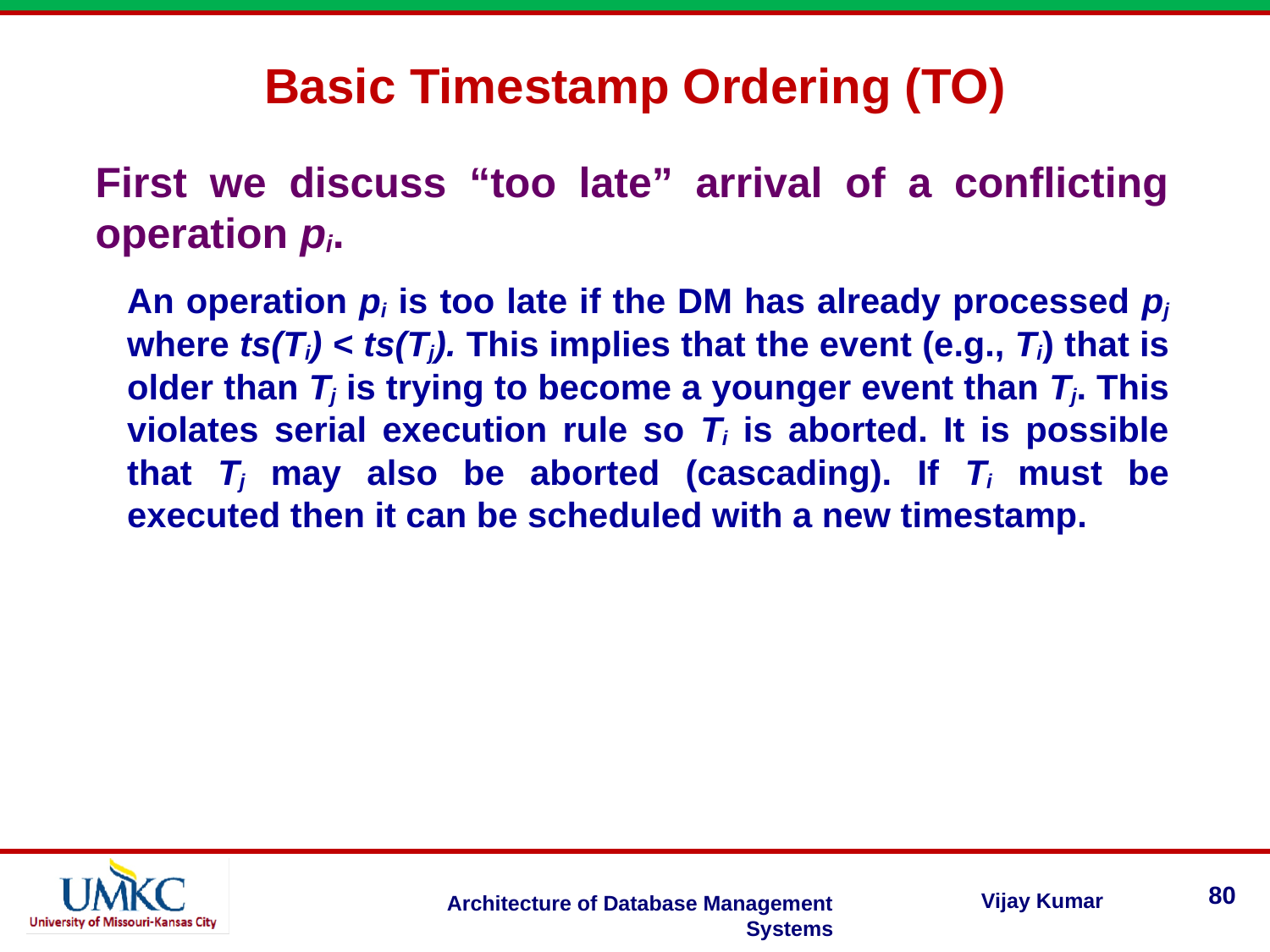

Basic Timestamp Ordering (TO)
First we discuss “too late” arrival of a conflicting operation pi.
An operation pi is too late if the DM has already processed pj where ts(Ti) < ts(Tj). This implies that the event (e.g., Ti) that is older than Tj is trying to become a younger event than Tj. This violates serial execution rule so Ti is aborted. It is possible that Tj may also be aborted (cascading). If Ti must be executed then it can be scheduled with a new timestamp.
80